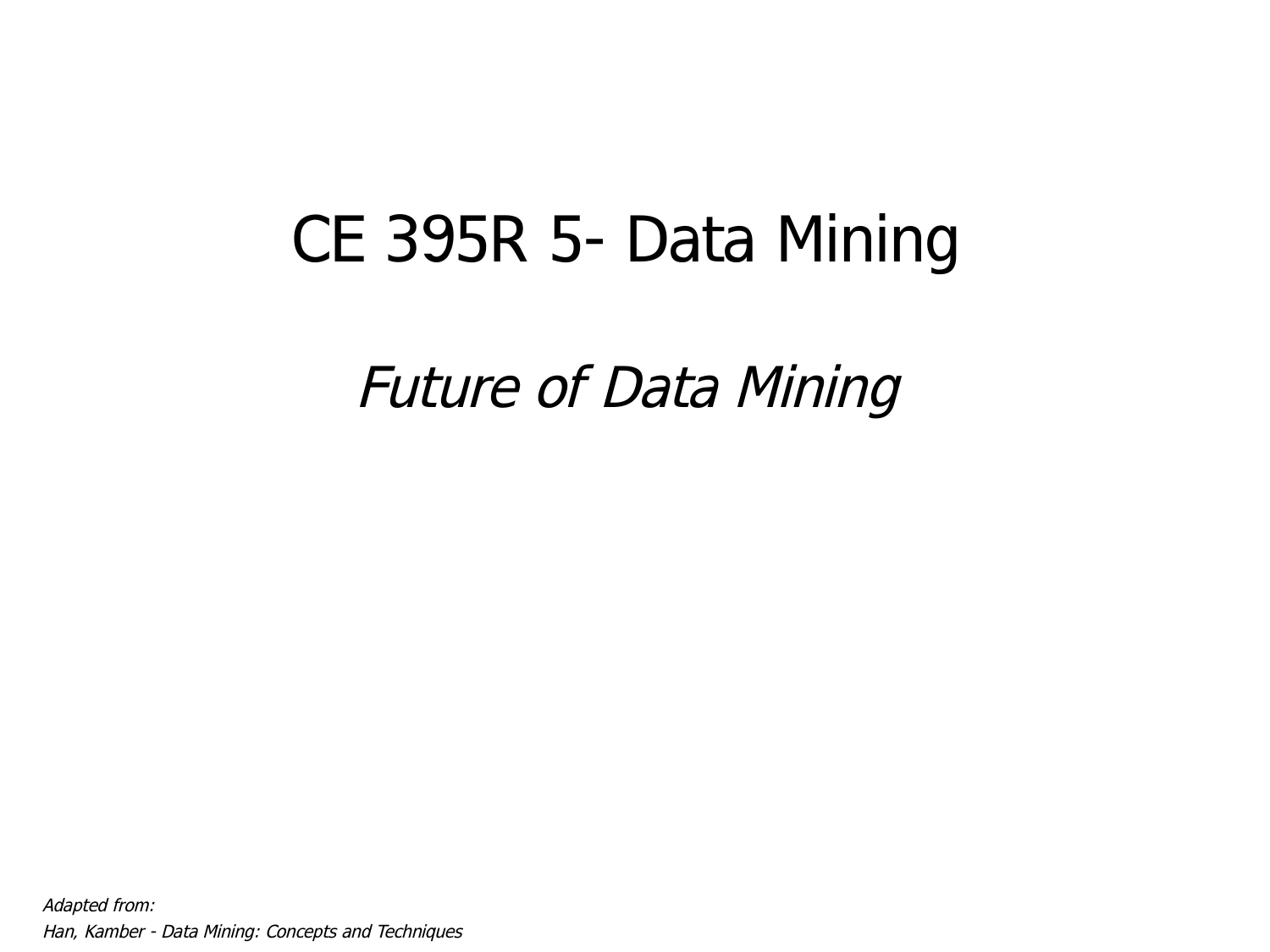

# CE 395R 5- Data Mining Future of Data Mining